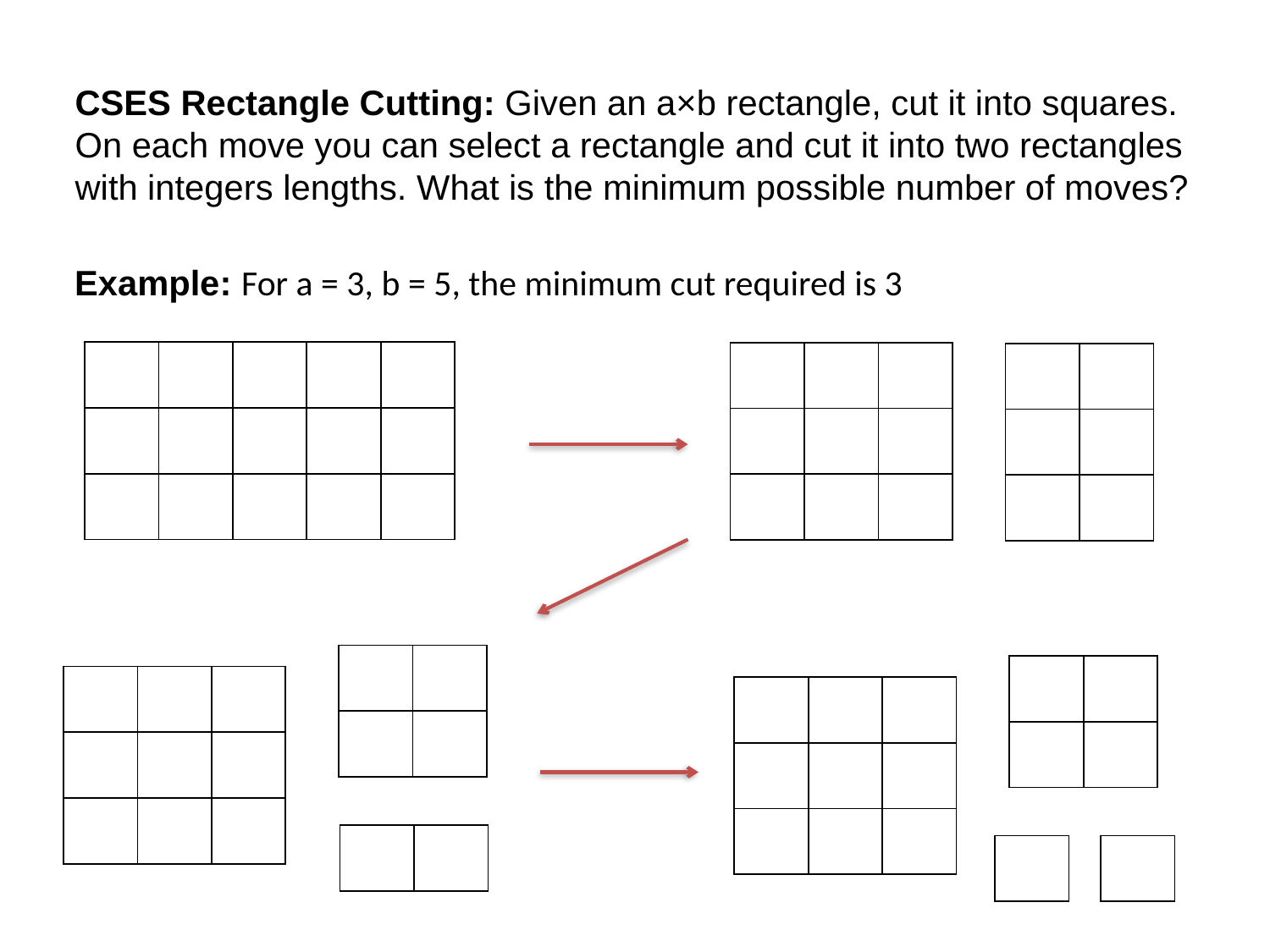

CSES Rectangle Cutting: Given an a×b rectangle, cut it into squares. On each move you can select a rectangle and cut it into two rectangles with integers lengths. What is the minimum possible number of moves?
Example: For a = 3, b = 5, the minimum cut required is 3
|  |  |  |  |  |
| --- | --- | --- | --- | --- |
|  |  |  |  |  |
|  |  |  |  |  |
|  |  |  |
| --- | --- | --- |
|  |  |  |
|  |  |  |
|  |  |
| --- | --- |
|  |  |
|  |  |
|  |  |
| --- | --- |
|  |  |
|  |  |
| --- | --- |
|  |  |
|  |  |  |
| --- | --- | --- |
|  |  |  |
|  |  |  |
|  |  |  |
| --- | --- | --- |
|  |  |  |
|  |  |  |
|  |  |
| --- | --- |
|  |
| --- |
|  |
| --- |